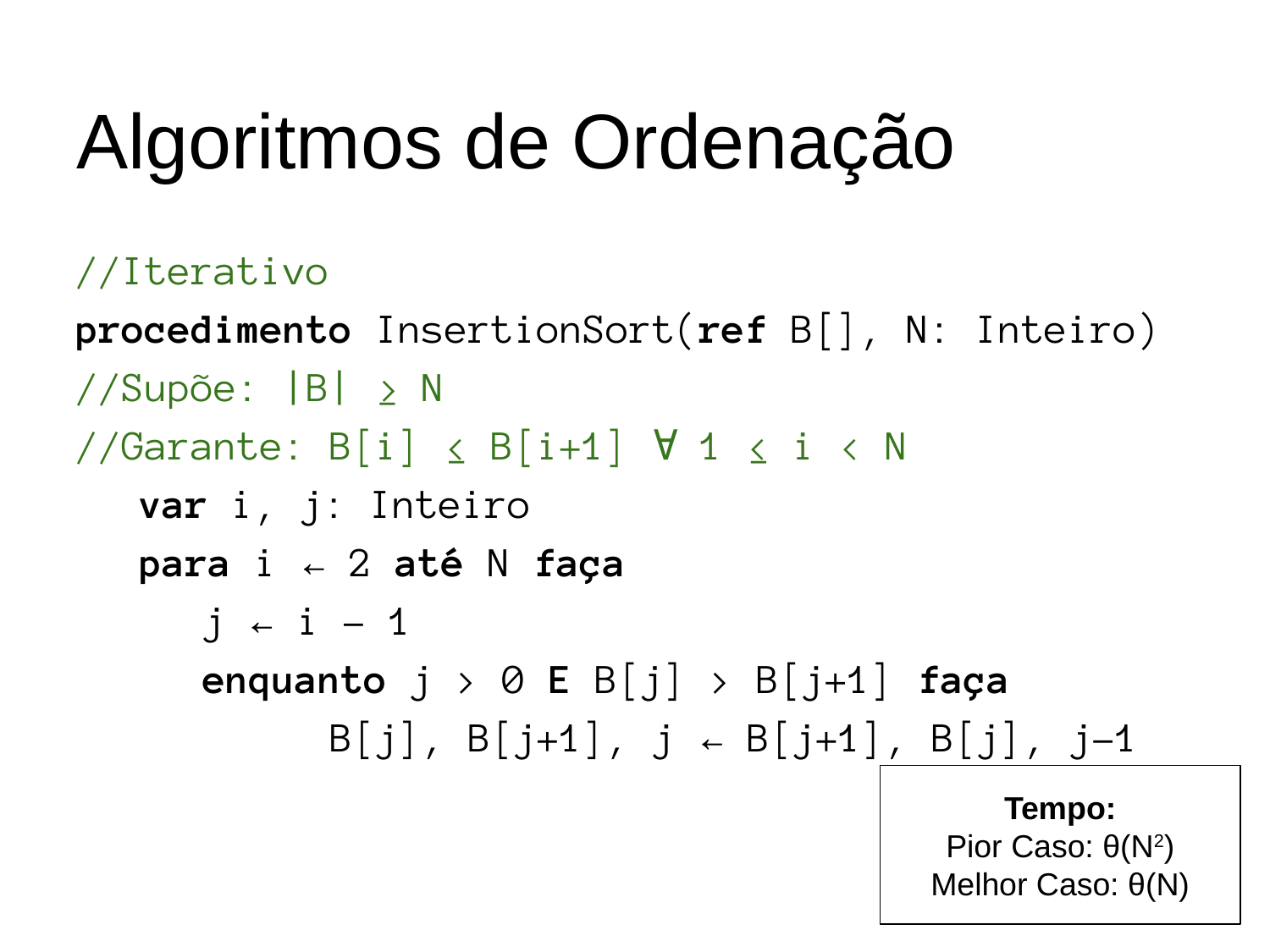

# Algoritmos de Ordenação
//Iterativo
procedimento InsertionSort(ref B[], N: Inteiro)
//Supõe: |B| ≥ N
//Garante: B[i] ≤ B[i+1] ∀ 1 ≤ i < N
var i, j: Inteiro
para i ← 2 até N faça
	j ← i - 1
	enquanto j > 0 E B[j] > B[j+1] faça
		B[j], B[j+1], j ← B[j+1], B[j], j-1

Tempo:
Pior Caso: θ(N2)
Melhor Caso: θ(N)